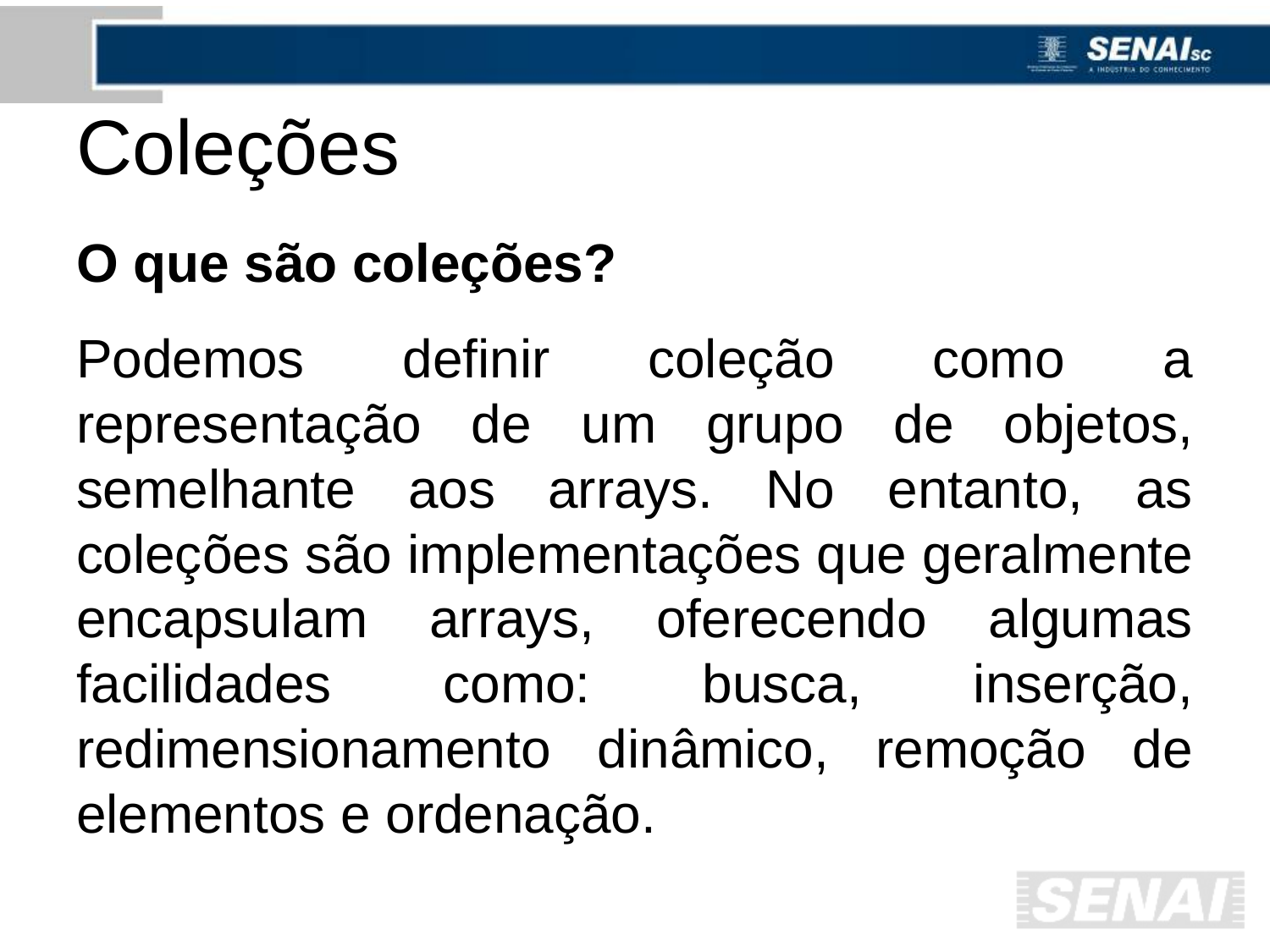

# Coleções
O que são coleções?
Podemos definir coleção como a representação de um grupo de objetos, semelhante aos arrays. No entanto, as coleções são implementações que geralmente encapsulam arrays, oferecendo algumas facilidades como: busca, inserção, redimensionamento dinâmico, remoção de elementos e ordenação.